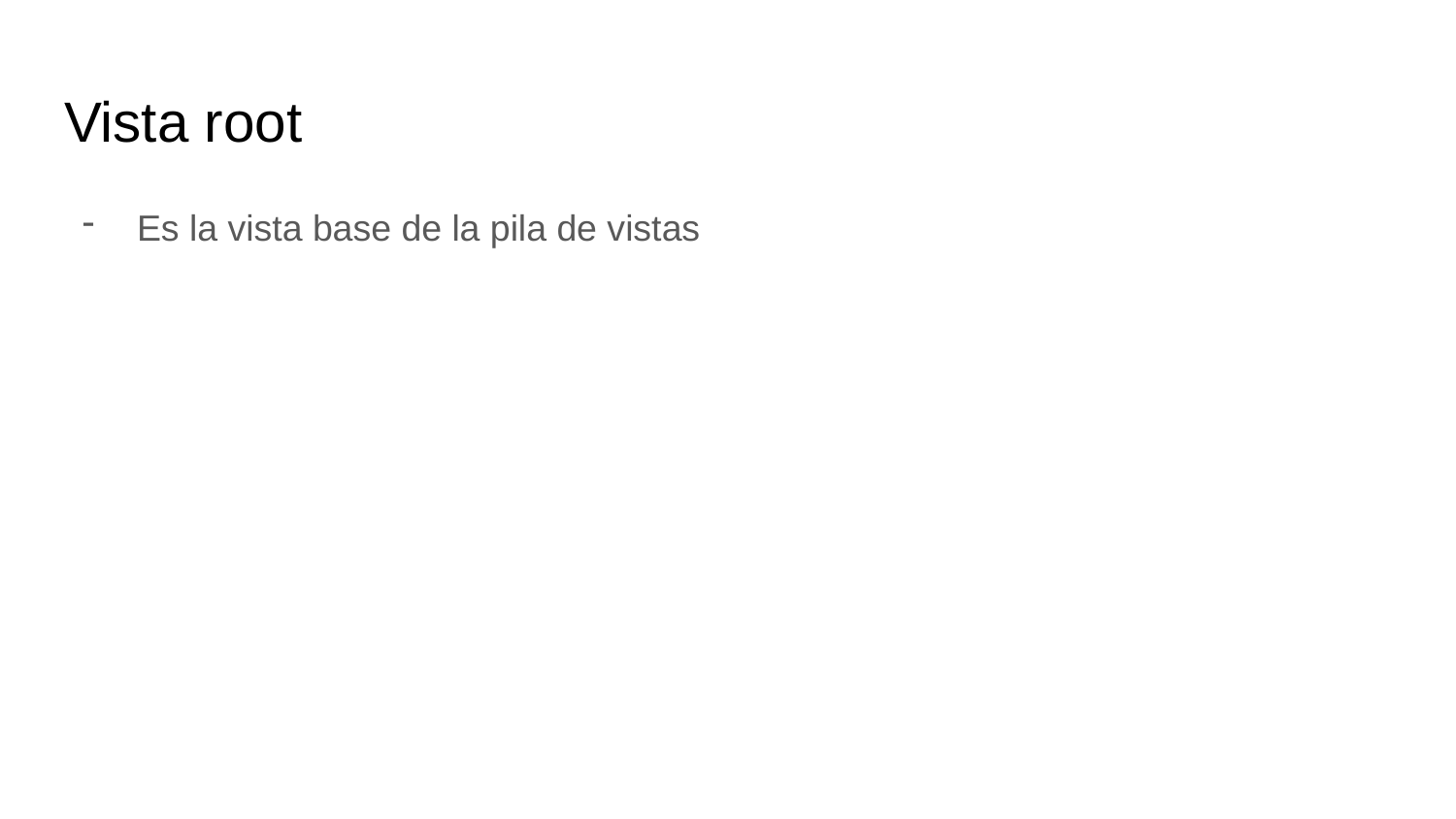

# Vista root
Es la vista base de la pila de vistas